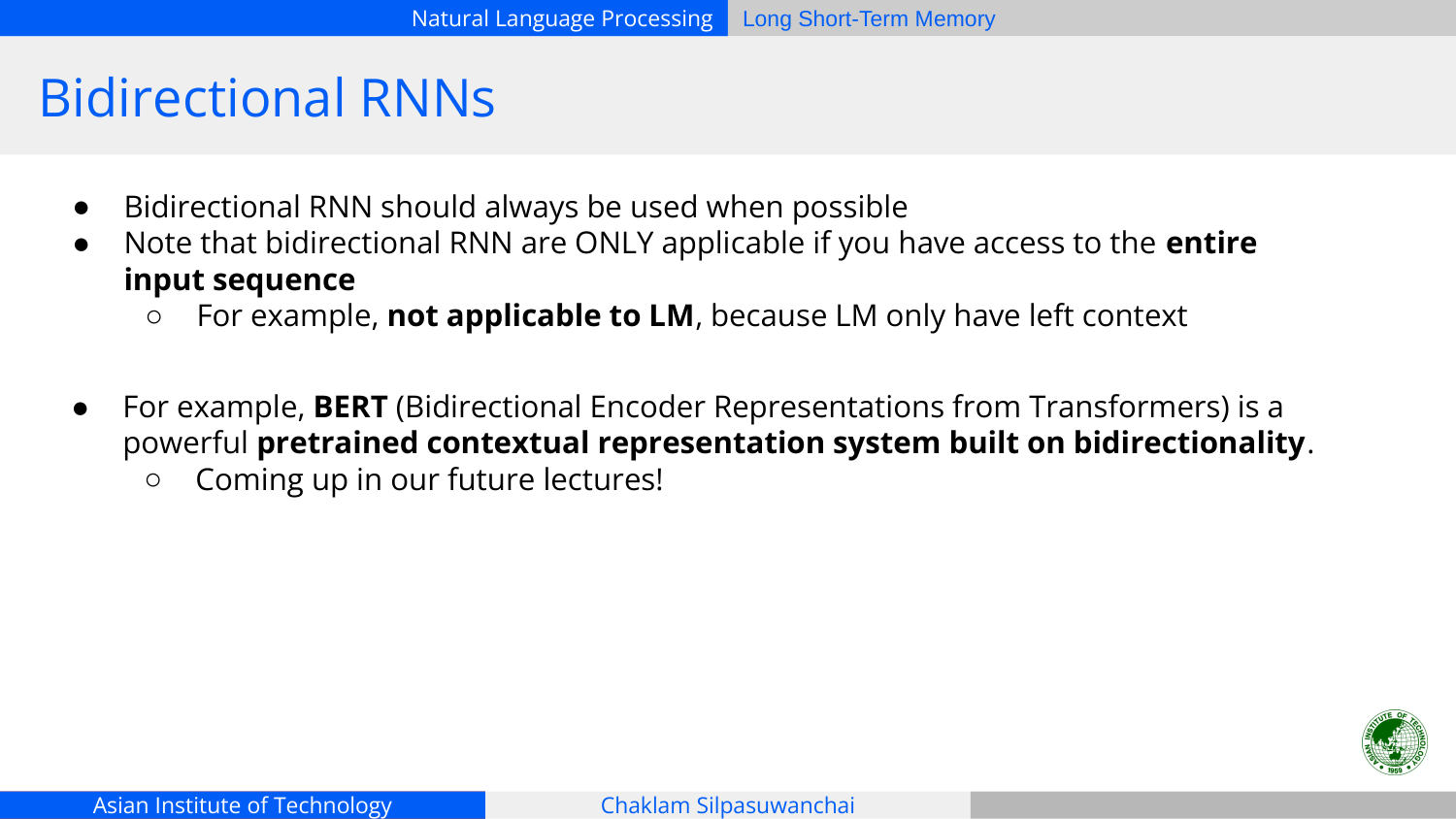

# Bidirectional RNNs
Bidirectional RNN should always be used when possible
Note that bidirectional RNN are ONLY applicable if you have access to the entire input sequence
For example, not applicable to LM, because LM only have left context
For example, BERT (Bidirectional Encoder Representations from Transformers) is a powerful pretrained contextual representation system built on bidirectionality.
Coming up in our future lectures!